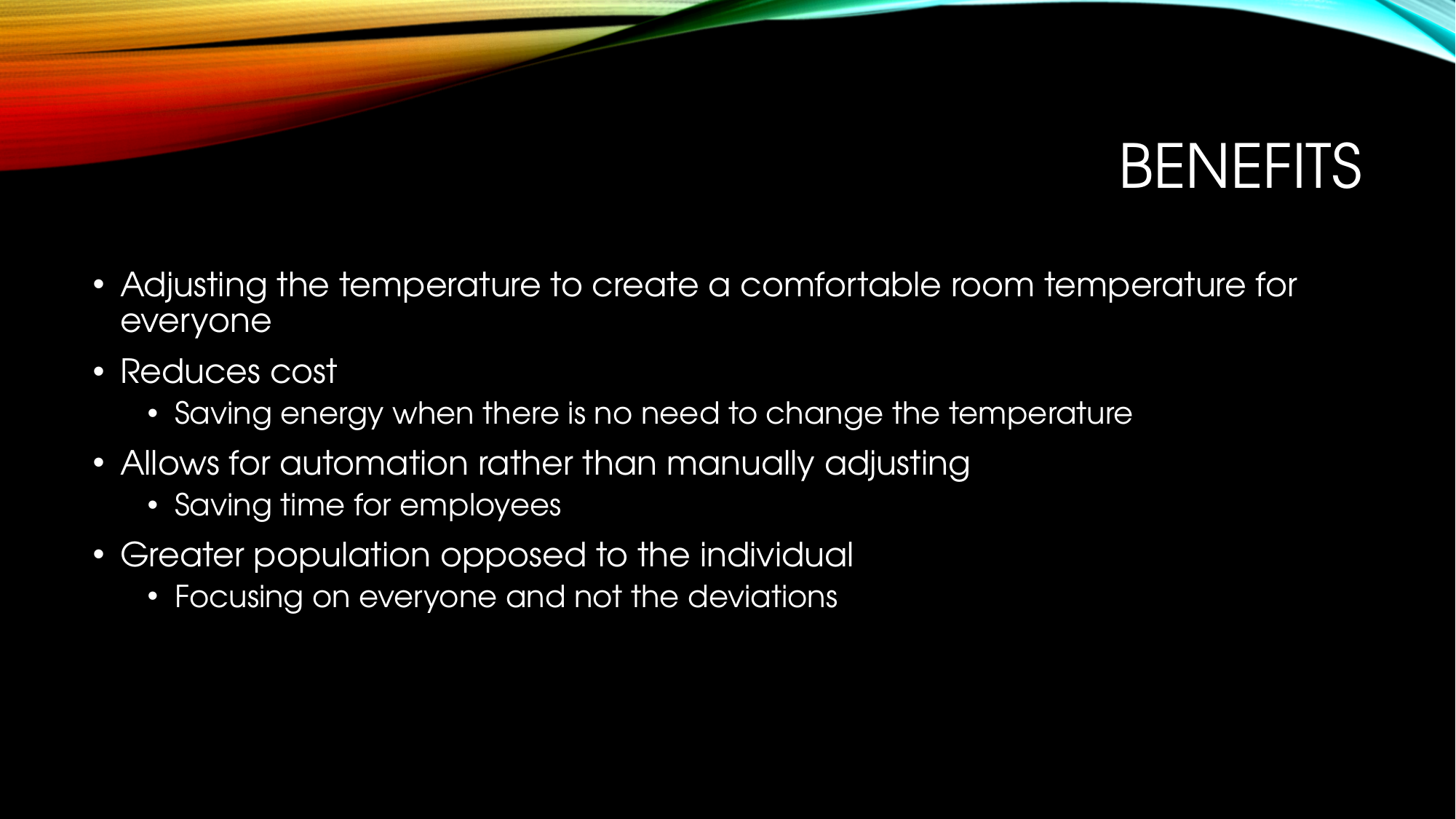

# Benefits
Adjusting the temperature to create a comfortable room temperature for everyone
Reduces cost
Saving energy when there is no need to change the temperature
Allows for automation rather than manually adjusting
Saving time for employees
Greater population opposed to the individual
Focusing on everyone and not the deviations